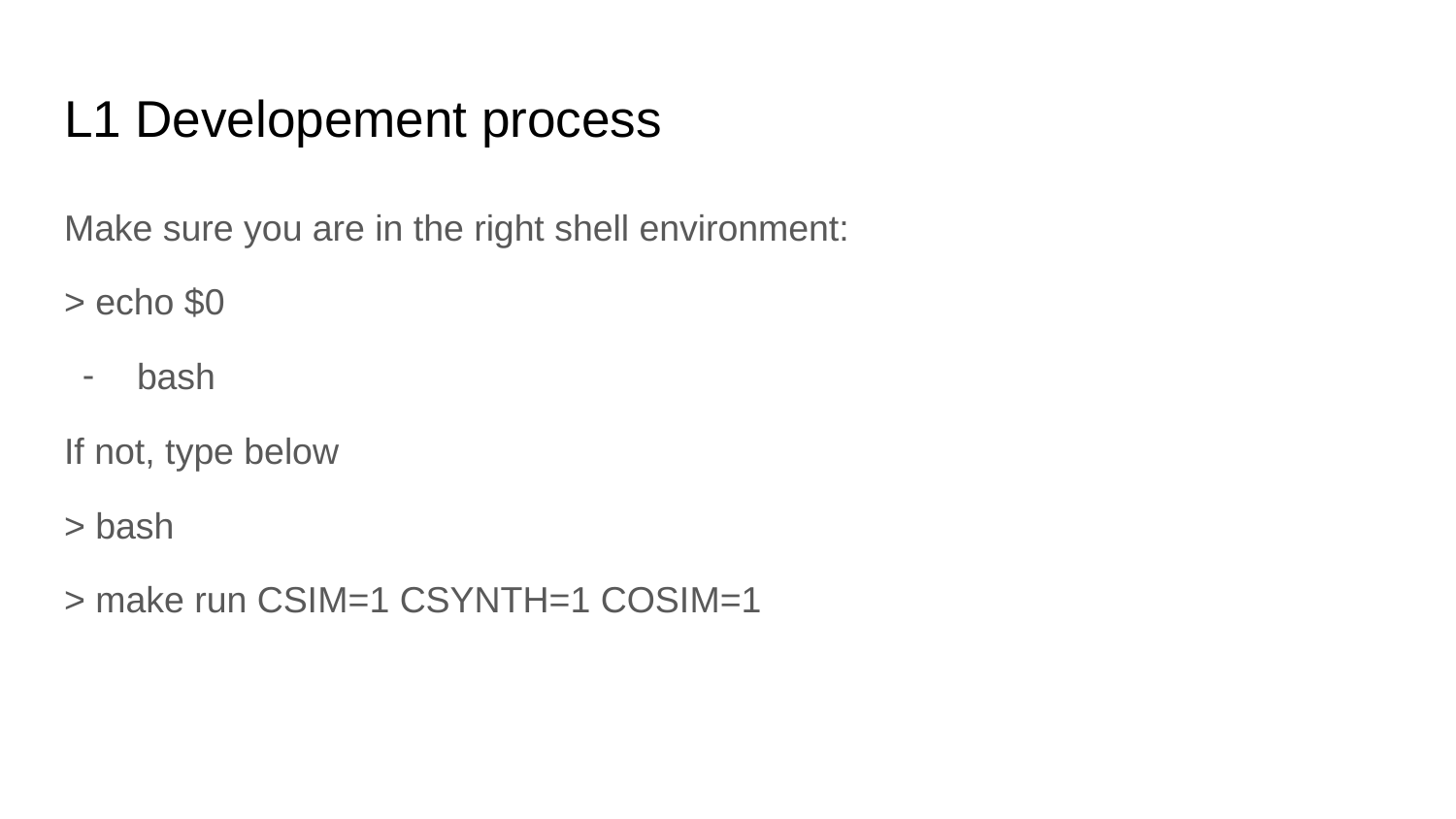

# L1 Developement process
Make sure you are in the right shell environment:
> echo $0
bash
If not, type below
> bash
> make run CSIM=1 CSYNTH=1 COSIM=1